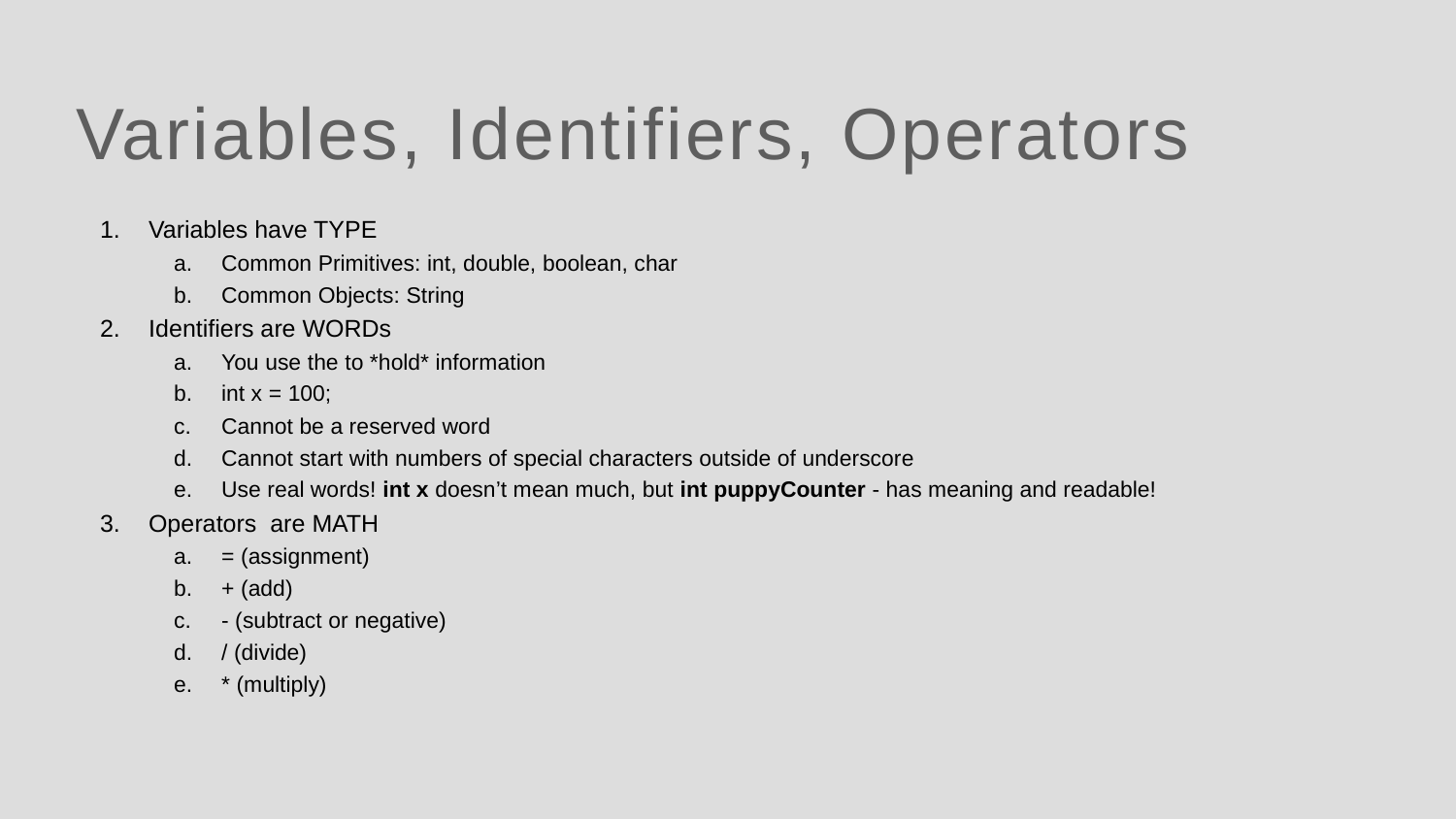

# Variables, Identifiers, Operators
Variables have TYPE
Common Primitives: int, double, boolean, char
Common Objects: String
Identifiers are WORDs
You use the to *hold* information
int x = 100;
Cannot be a reserved word
Cannot start with numbers of special characters outside of underscore
Use real words! int x doesn’t mean much, but int puppyCounter - has meaning and readable!
Operators  are MATH
= (assignment)
+ (add)
- (subtract or negative)
/ (divide)
* (multiply)